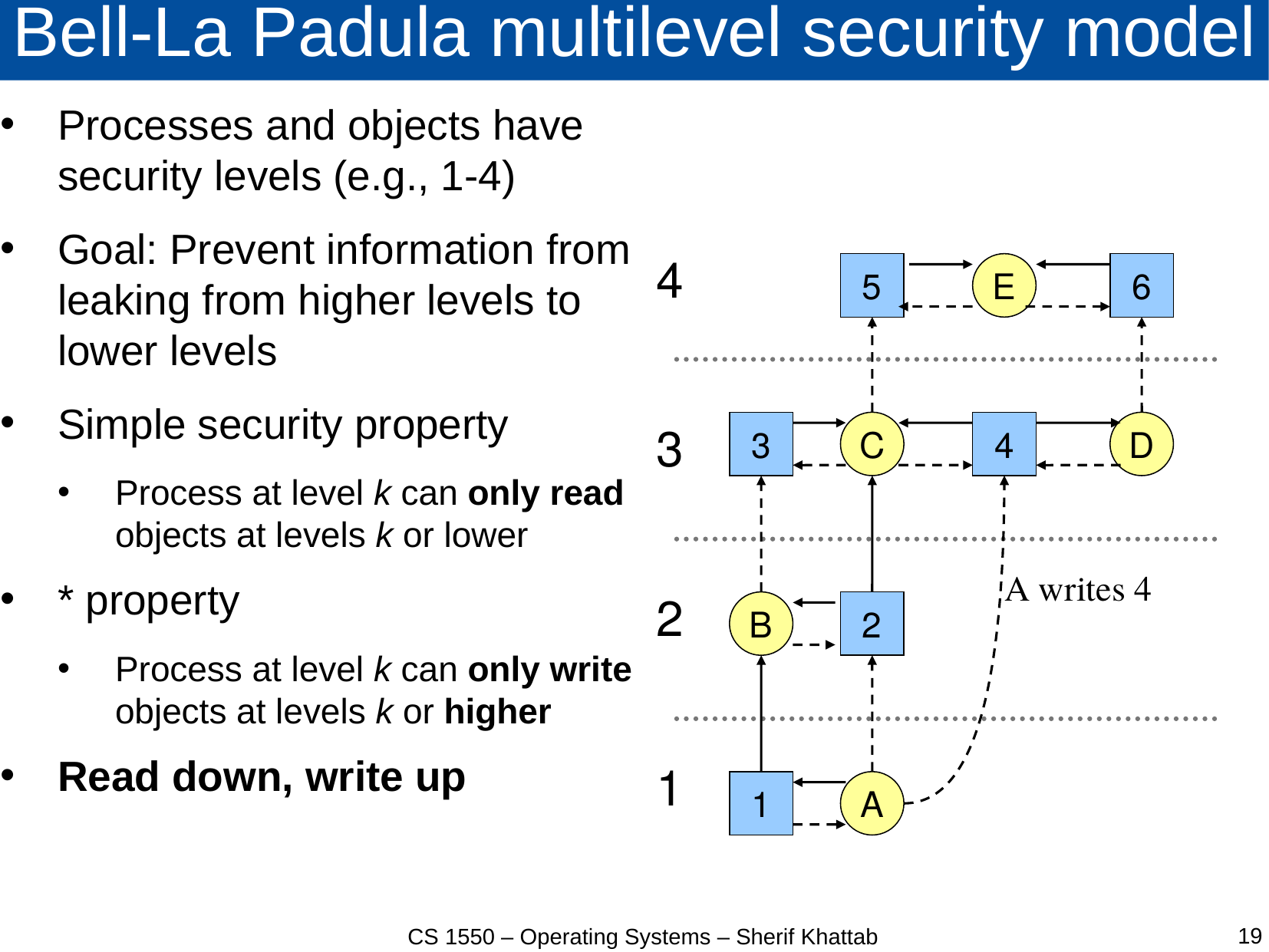

# Bell-La Padula multilevel security model
Processes and objects have security levels (e.g., 1-4)
Goal: Prevent information from leaking from higher levels to lower levels
Simple security property
Process at level k can only read objects at levels k or lower
* property
Process at level k can only write objects at levels k or higher
Read down, write up
4
5
E
6

3
3
C
4
D

A writes 4
2
B
2

1
1
A

19
CS 1550 – Operating Systems – Sherif Khattab